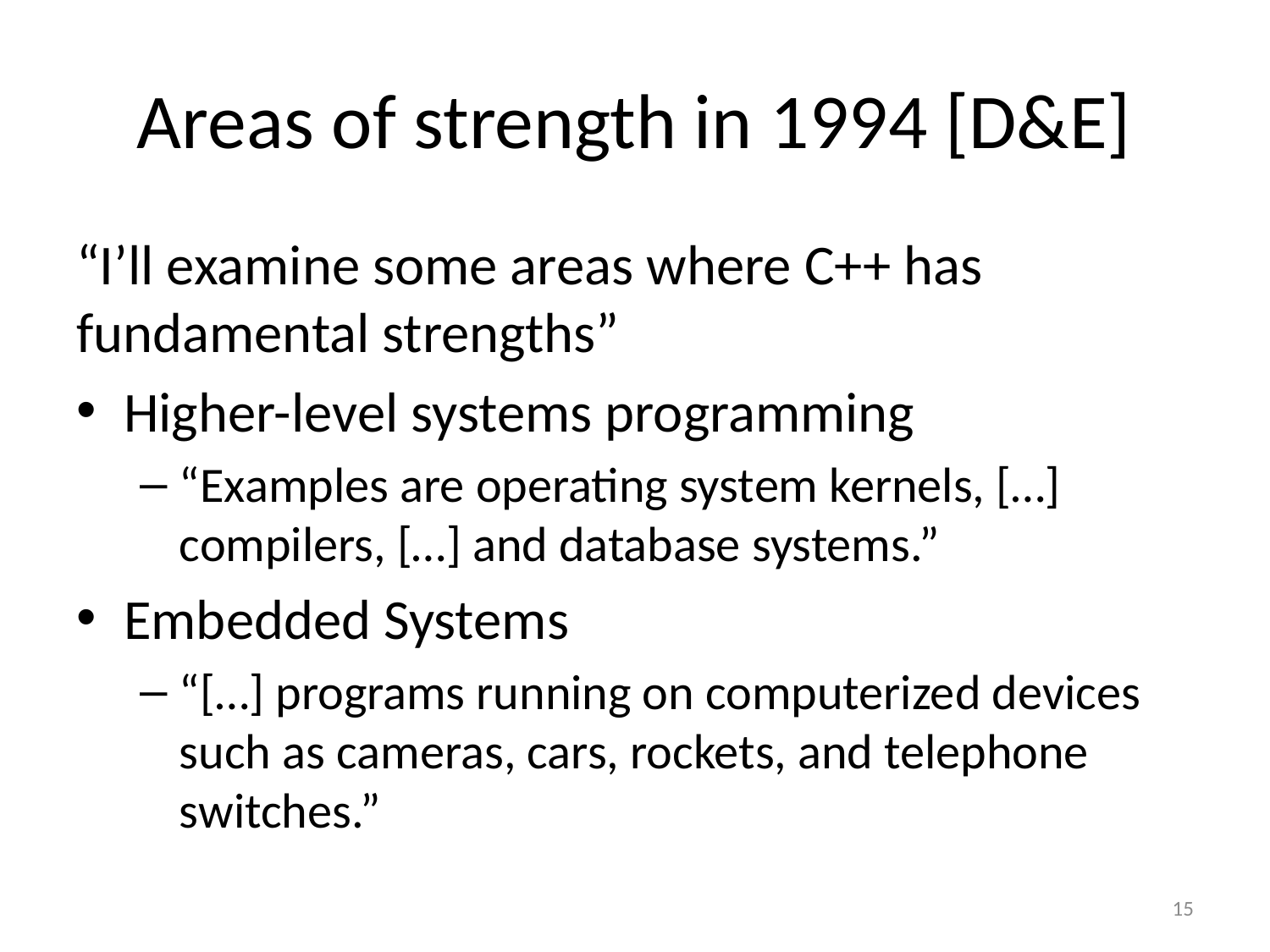

# Areas of strength in 1994 [D&E]
“I’ll examine some areas where C++ has fundamental strengths”
Higher-level systems programming
“Examples are operating system kernels, […] compilers, […] and database systems.”
Embedded Systems
“[…] programs running on computerized devices such as cameras, cars, rockets, and telephone switches.”
15